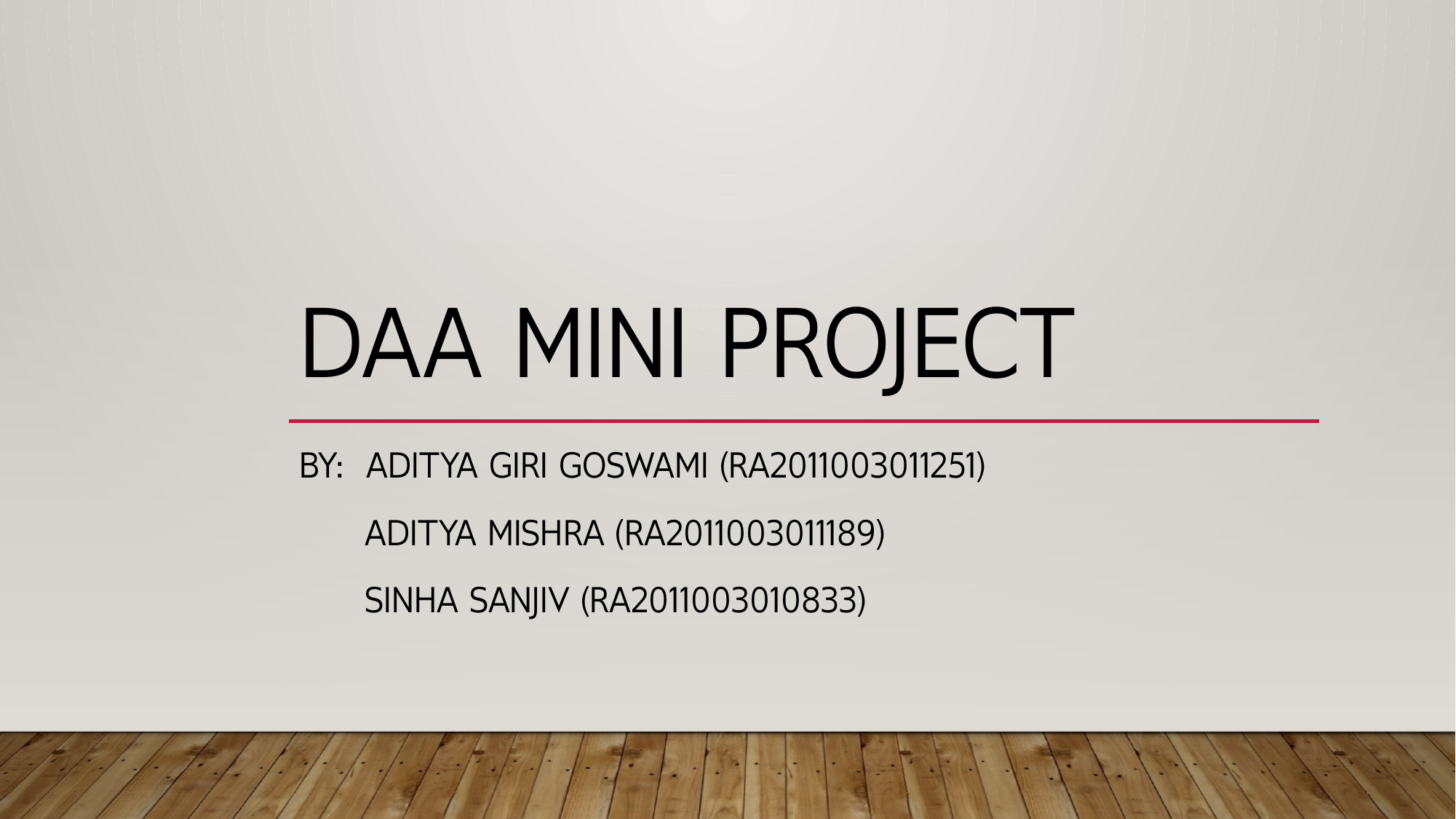

# DAA MINI PROJECT
BY:  ADITYA GIRI GOSWAMI (RA2011003011251)
      ADITYA MISHRA (RA2011003011189)
      SINHA SANJIV (RA2011003010833)